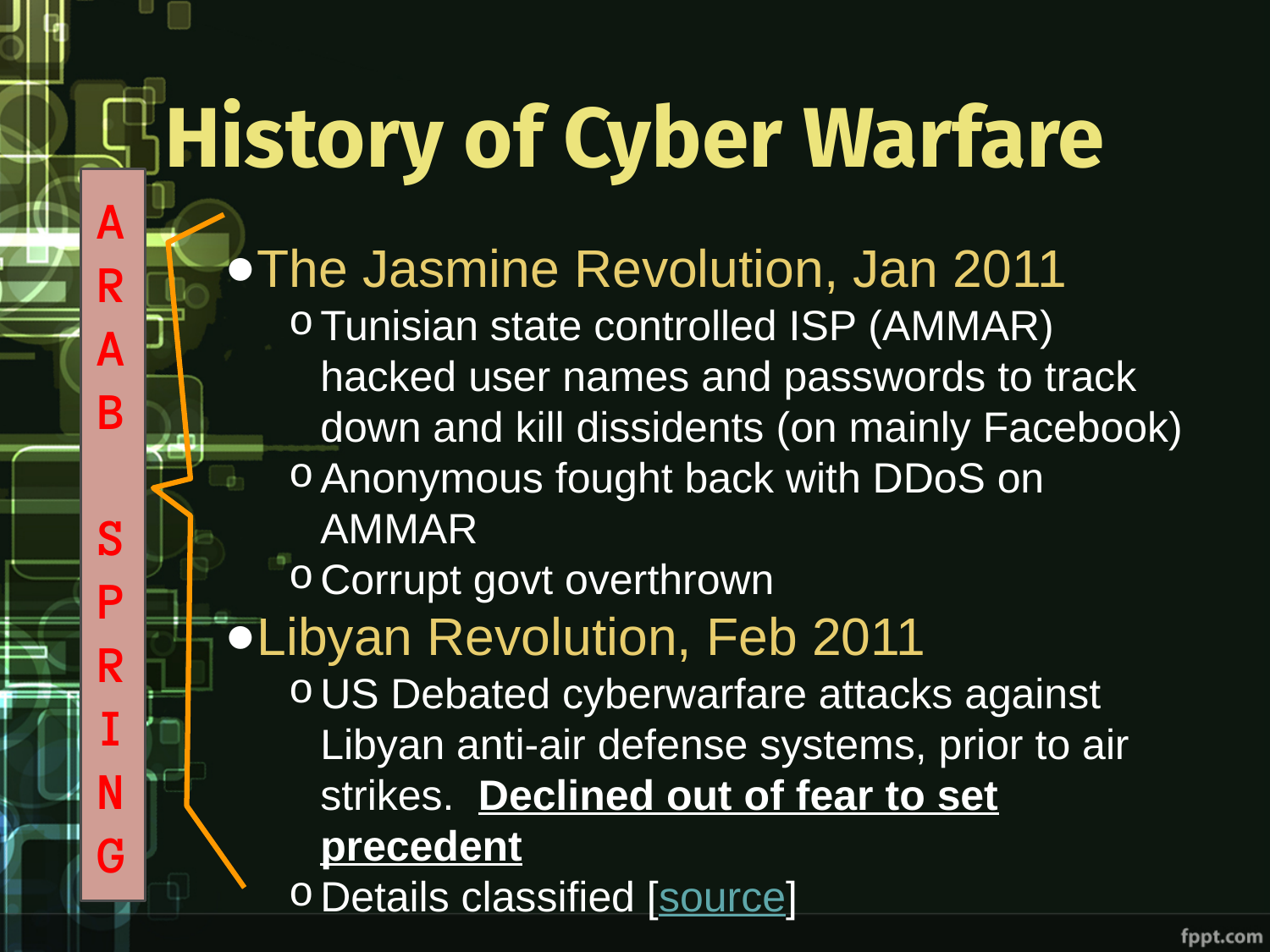

# History of Cyber Warfare
A
R
A
B
S
P
R
I
N
G

The Jasmine Revolution, Jan 2011
Tunisian state controlled ISP (AMMAR) hacked user names and passwords to track down and kill dissidents (on mainly Facebook)
Anonymous fought back with DDoS on AMMAR
Corrupt govt overthrown
Libyan Revolution, Feb 2011
US Debated cyberwarfare attacks against Libyan anti-air defense systems, prior to air strikes.  Declined out of fear to set precedent
Details classified [source]